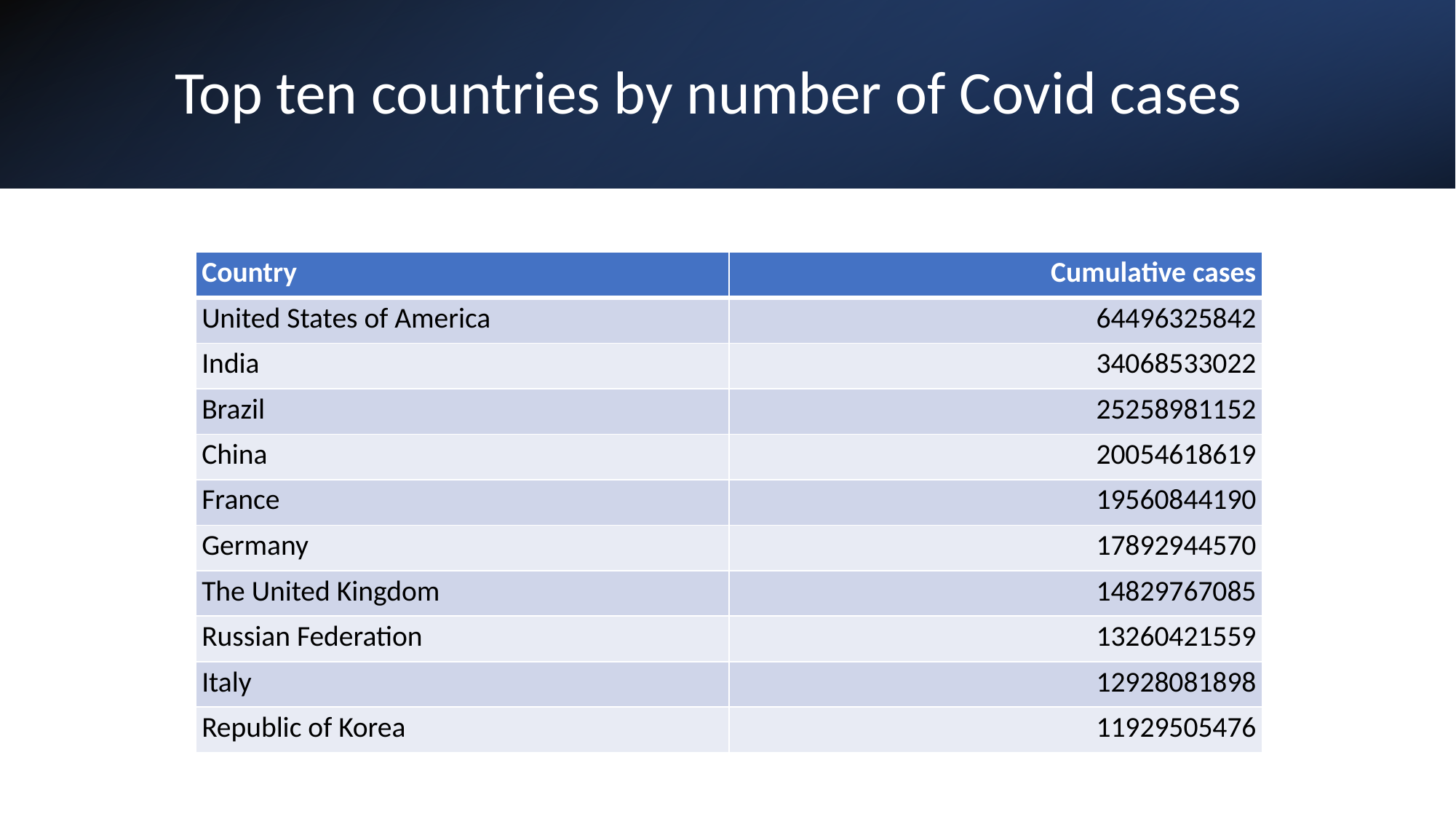

# Top ten countries by number of Covid cases
| Country | Cumulative cases |
| --- | --- |
| United States of America | 64496325842 |
| India | 34068533022 |
| Brazil | 25258981152 |
| China | 20054618619 |
| France | 19560844190 |
| Germany | 17892944570 |
| The United Kingdom | 14829767085 |
| Russian Federation | 13260421559 |
| Italy | 12928081898 |
| Republic of Korea | 11929505476 |